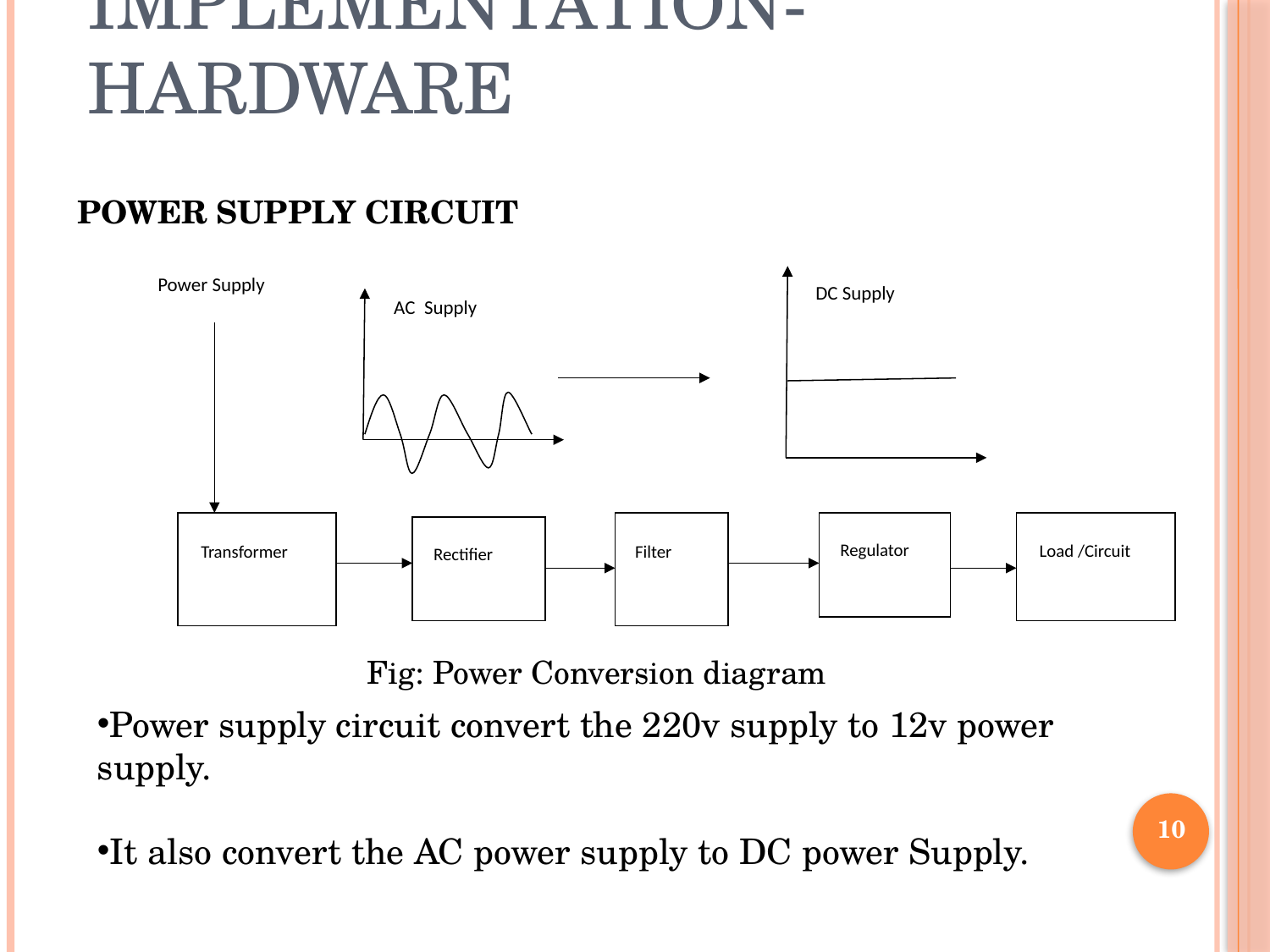

Implementation-Hardware
POWER SUPPLY CIRCUIT
Power Supply

Transformer

Filter

Regulator

Load /Circuit

Rectifier
DC Supply
AC  Supply
Fig: Power Conversion diagram
Power supply circuit convert the 220v supply to 12v power supply.

It also convert the AC power supply to DC power Supply.
10